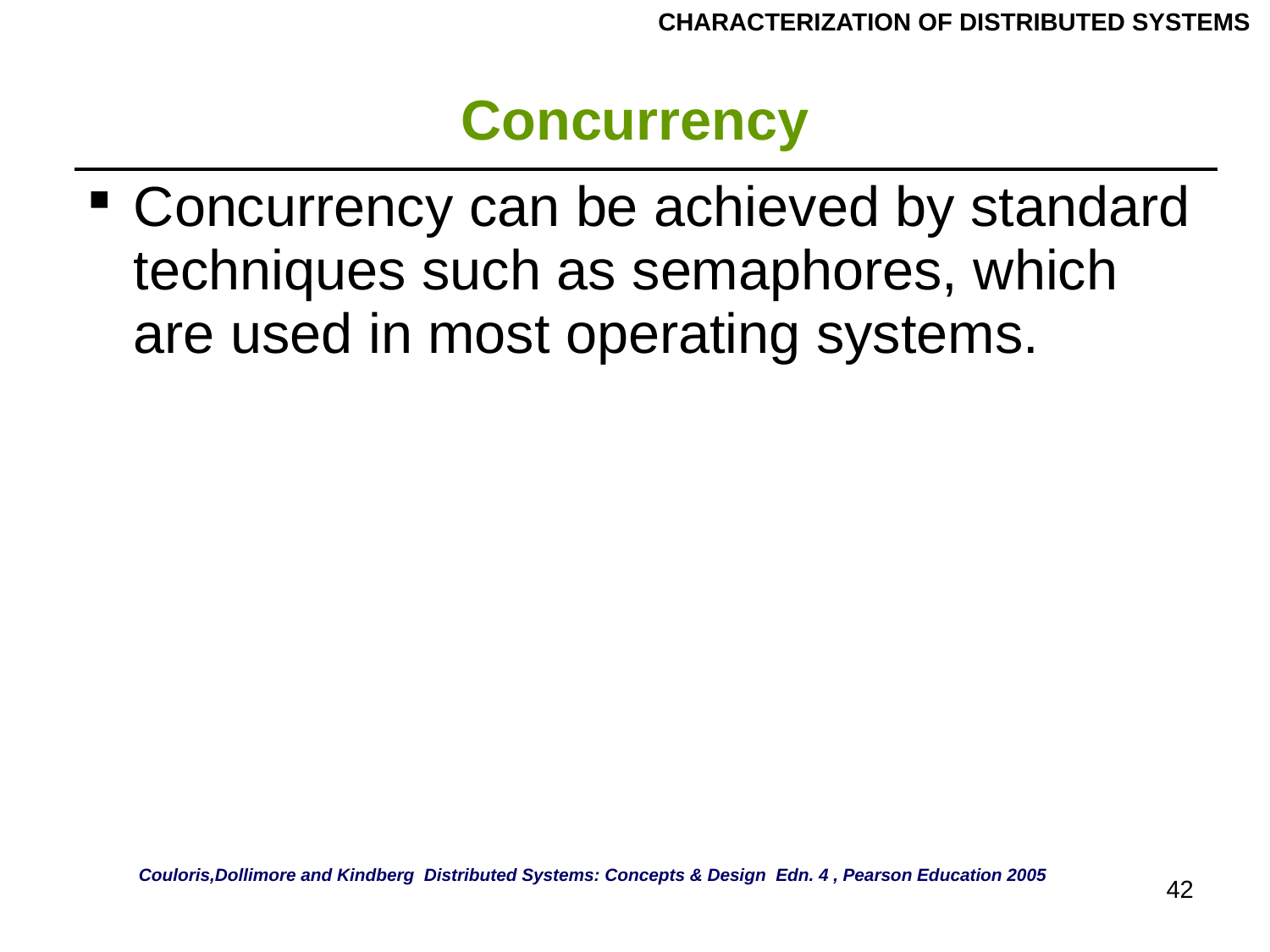

CHARACTERIZATION OF DISTRIBUTED SYSTEMS
# Concurrency
| Concurrency can be achieved by standard techniques such as semaphores, which are used in most operating systems. |
| --- |
Couloris,Dollimore and Kindberg  Distributed Systems: Concepts & Design  Edn. 4 , Pearson Education 2005
42